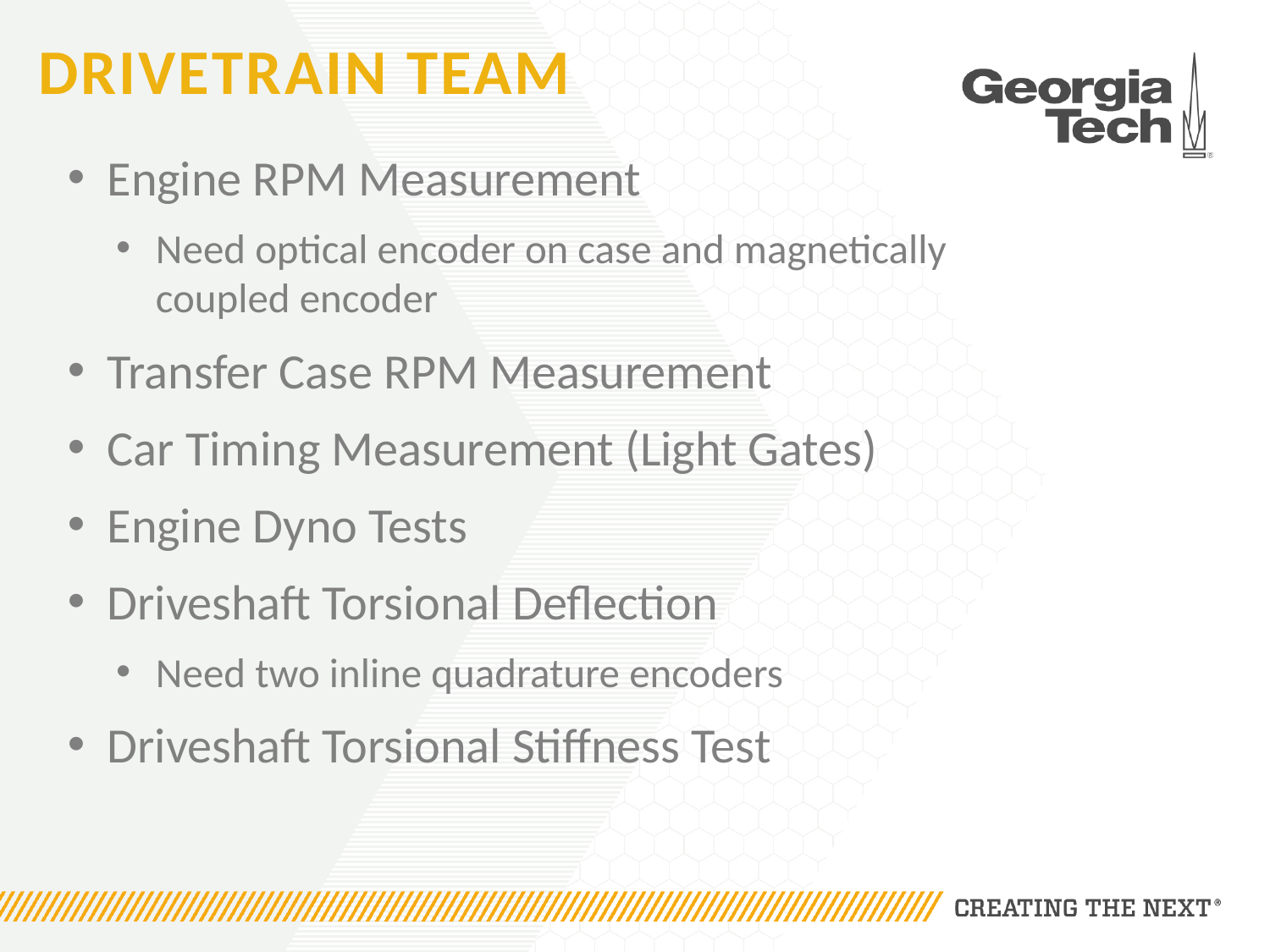

# Drivetrain team
Engine RPM Measurement
Need optical encoder on case and magnetically coupled encoder
Transfer Case RPM Measurement
Car Timing Measurement (Light Gates)
Engine Dyno Tests
Driveshaft Torsional Deflection
Need two inline quadrature encoders
Driveshaft Torsional Stiffness Test